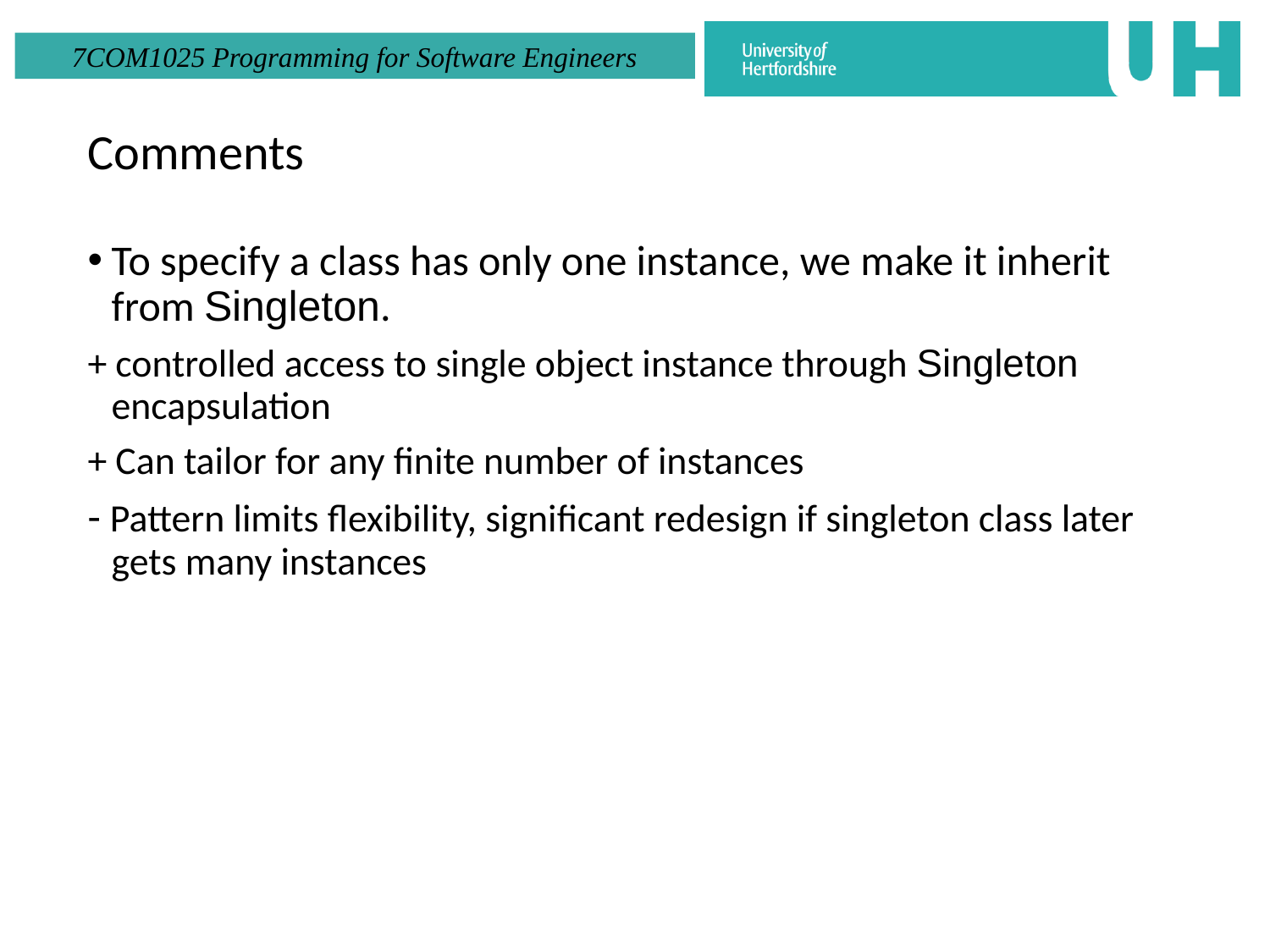

# Comments
To specify a class has only one instance, we make it inherit from Singleton.
+ controlled access to single object instance through Singleton encapsulation
+ Can tailor for any finite number of instances
- Pattern limits flexibility, significant redesign if singleton class later gets many instances